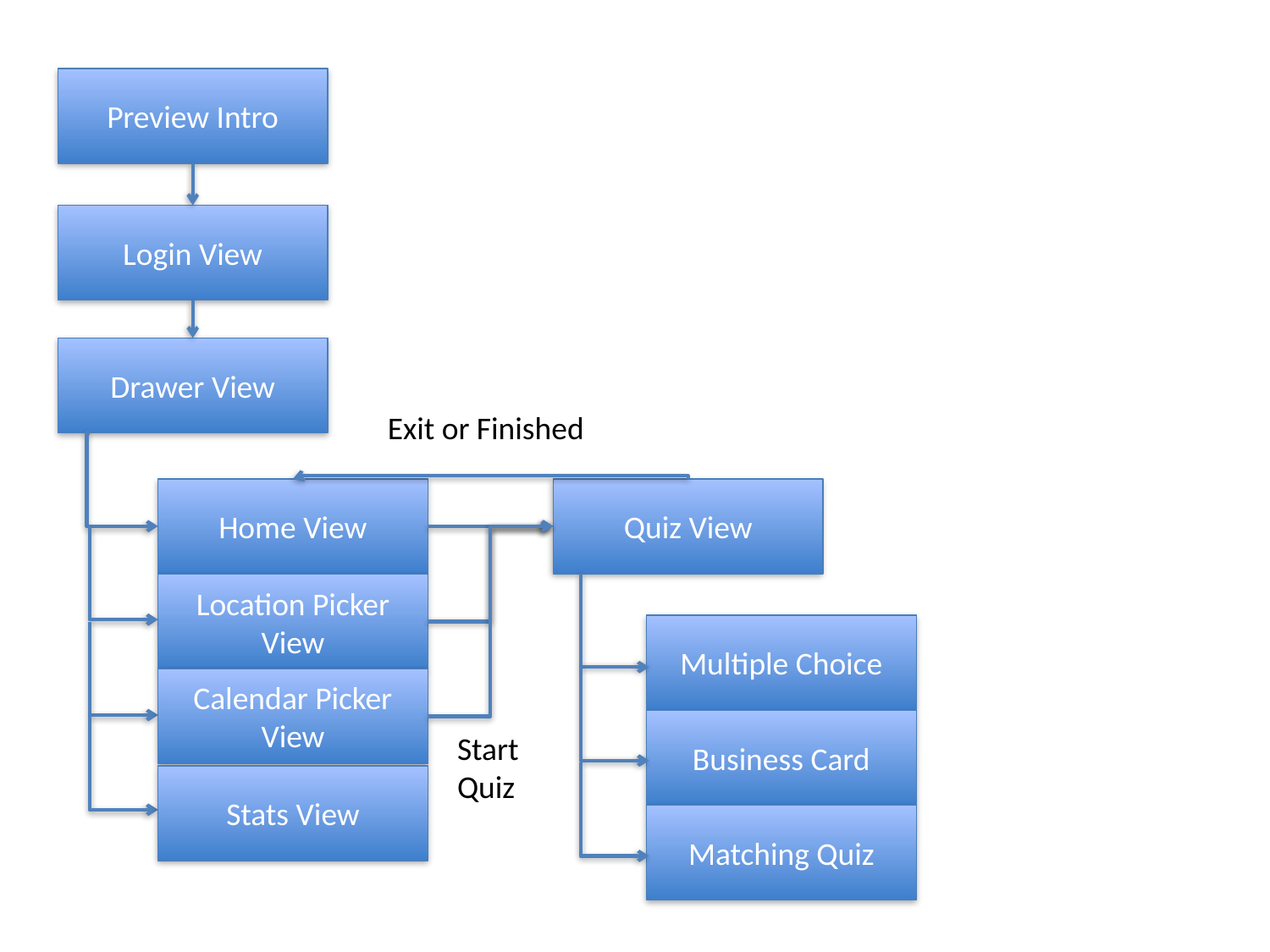

Preview Intro
Login View
Drawer View
Exit or Finished
Quiz View
Home View
Location Picker View
Multiple Choice
Calendar Picker View
Business Card
Start Quiz
Stats View
Matching Quiz